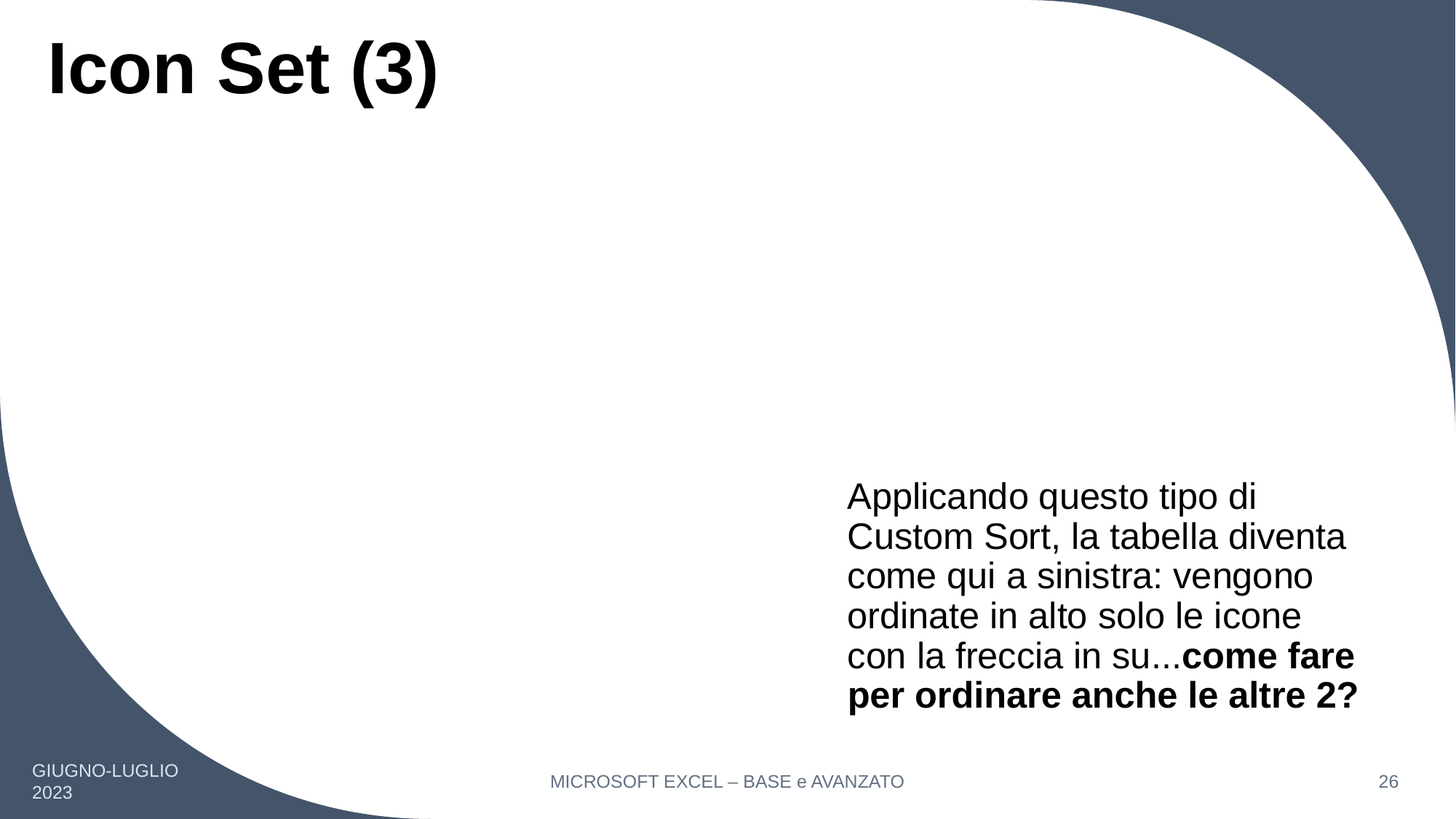

# Icon Set (3)

Applicando questo tipo di Custom Sort, la tabella diventa come qui a sinistra: vengono ordinate in alto solo le icone con la freccia in su...come fare per ordinare anche le altre 2?
GIUGNO-LUGLIO 2023
MICROSOFT EXCEL – BASE e AVANZATO
26